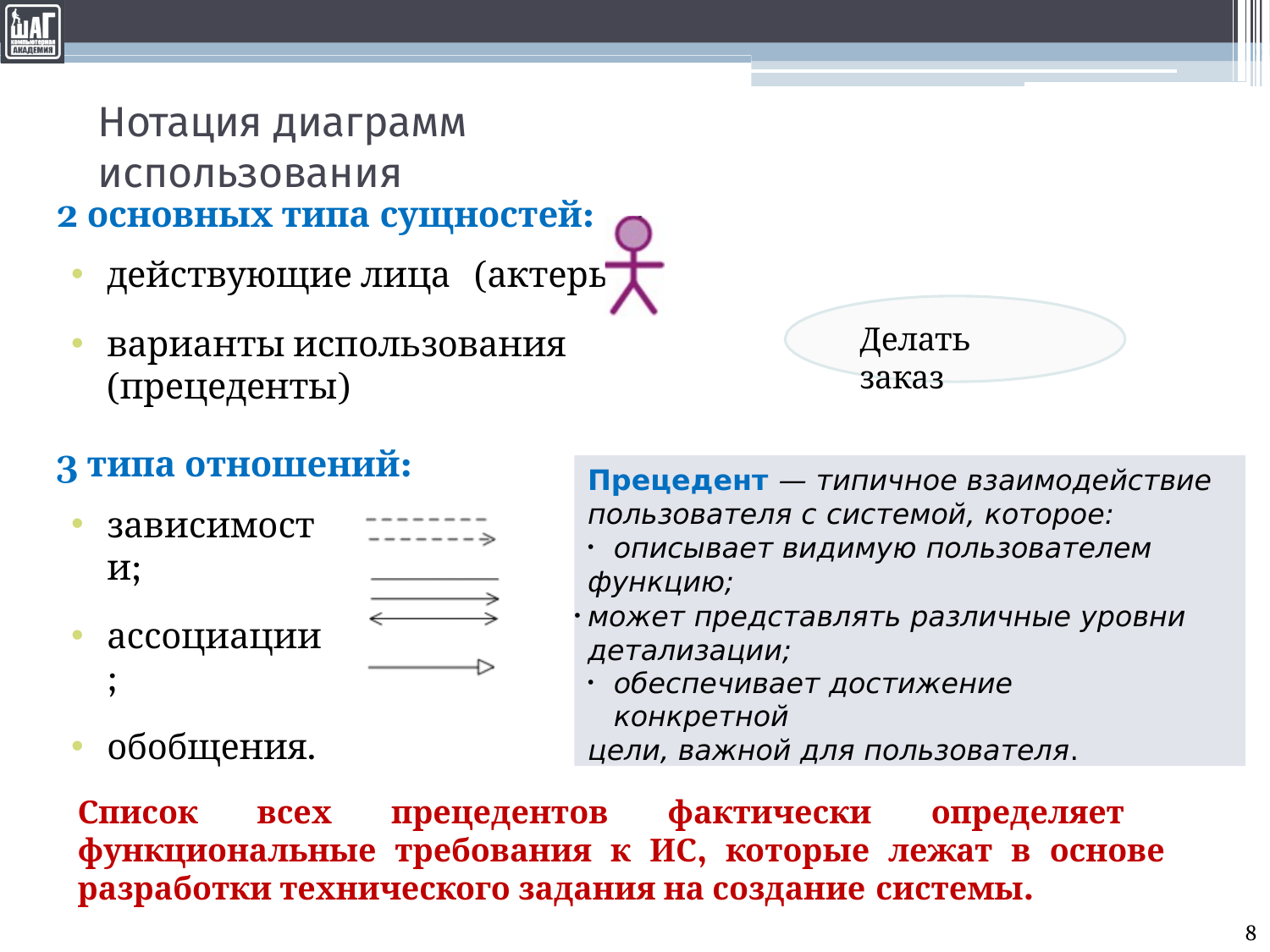

# Нотация диаграмм использования
2 основных типа сущностей:

действующие лица	(актеры)
варианты использования (прецеденты)

Делать заказ
3 типа отношений:
Прецедент — типичное взаимодействие
пользователя с системой, которое:
описывает видимую пользователем
функцию;
может представлять различные уровни  детализации;
обеспечивает достижение конкретной
цели, важной для пользователя.
зависимости;
ассоциации;
обобщения.

Список всех прецедентов фактически определяет  функциональные требования к ИС, которые лежат в основе  разработки технического задания на создание системы.
8